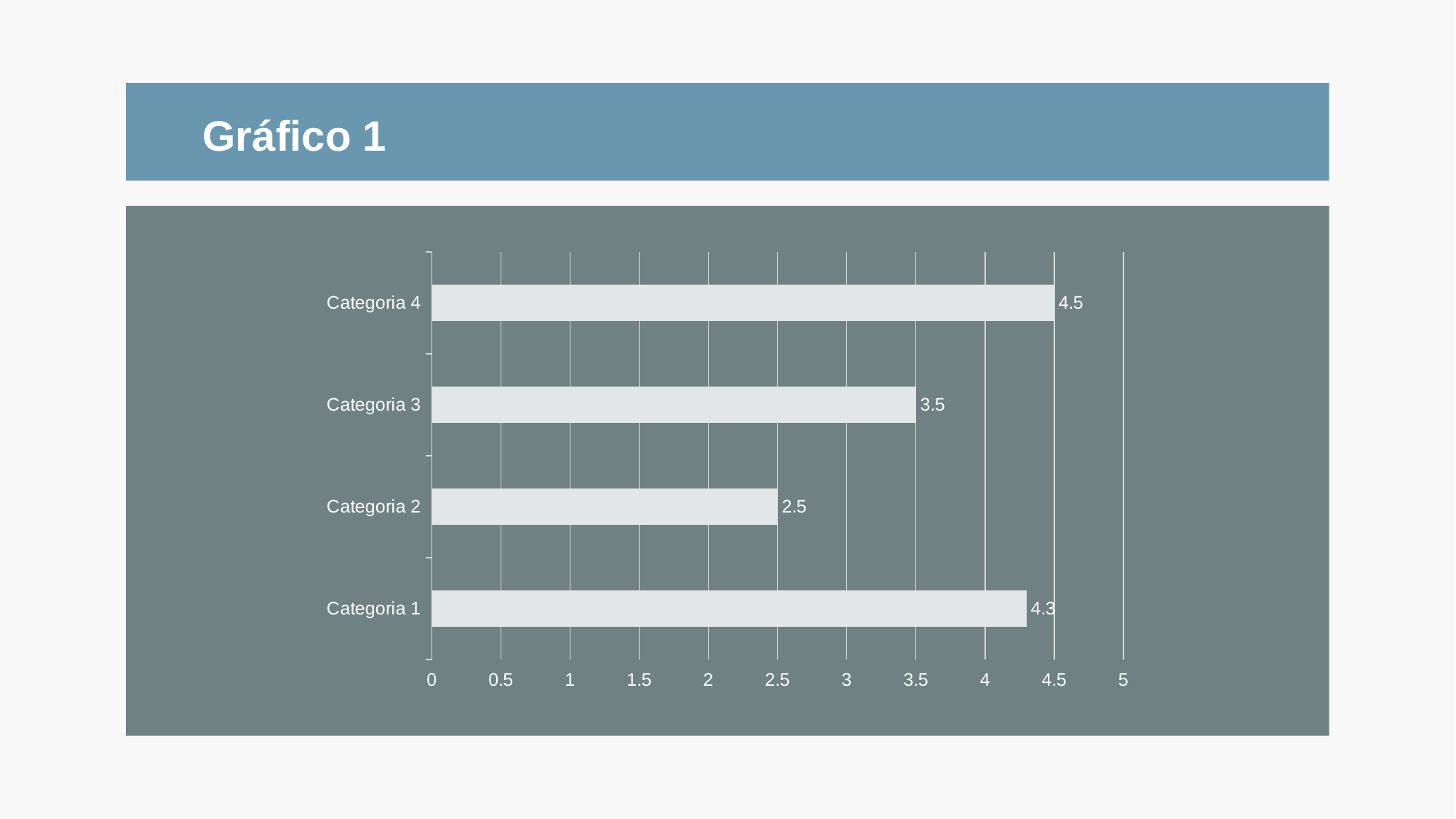

Gráfico 1

### Chart

| Category | Série 1 |
|---|---|
| Categoria 1 | 4.3 |
| Categoria 2 | 2.5 |
| Categoria 3 | 3.5 |
| Categoria 4 | 4.5 |